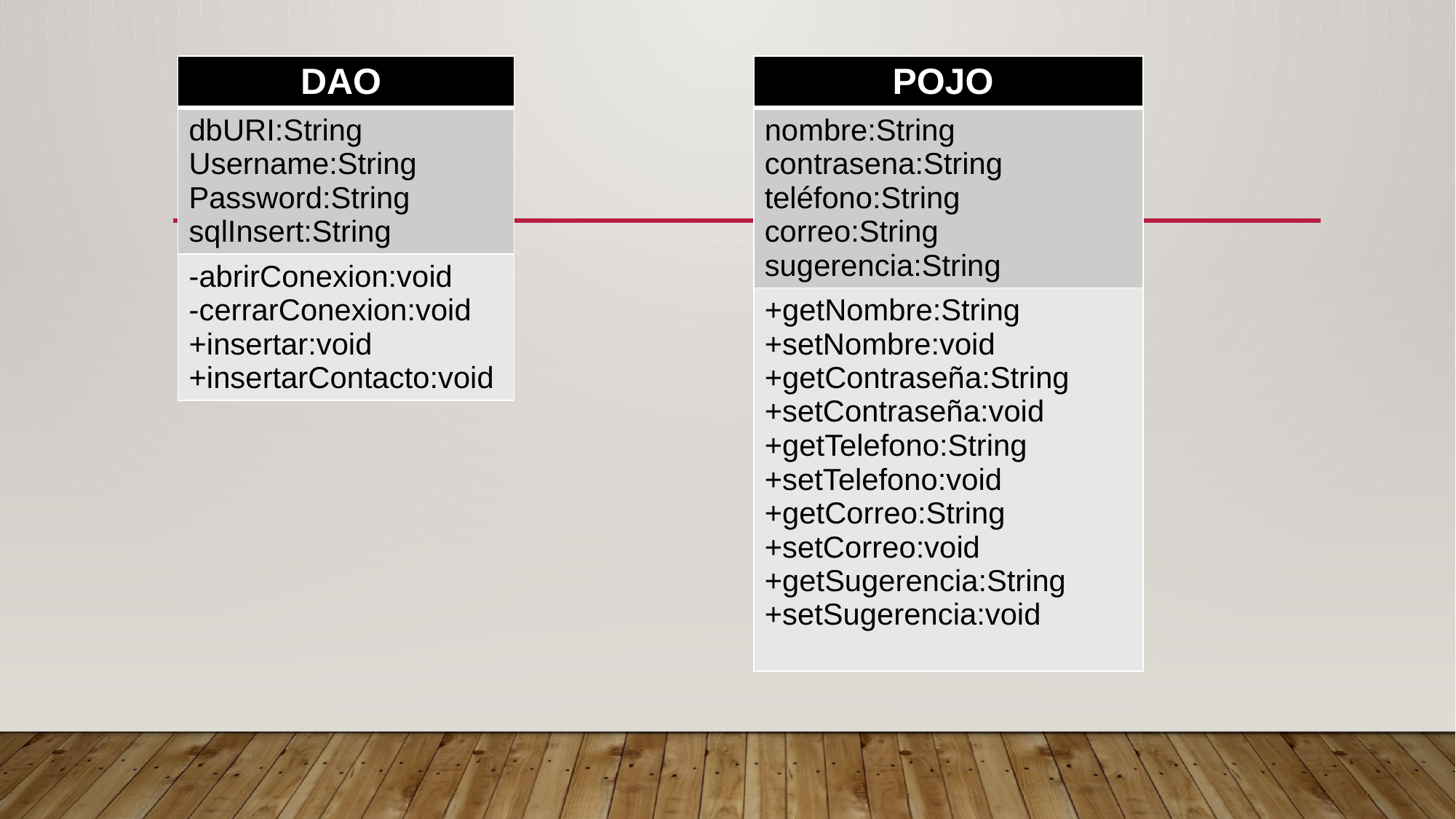

| DAO |
| --- |
| dbURI:String Username:String Password:String sqlInsert:String |
| -abrirConexion:void -cerrarConexion:void +insertar:void +insertarContacto:void |
| POJO |
| --- |
| nombre:String contrasena:String teléfono:String correo:String sugerencia:String |
| +getNombre:String +setNombre:void +getContraseña:String +setContraseña:void +getTelefono:String +setTelefono:void +getCorreo:String +setCorreo:void +getSugerencia:String +setSugerencia:void |